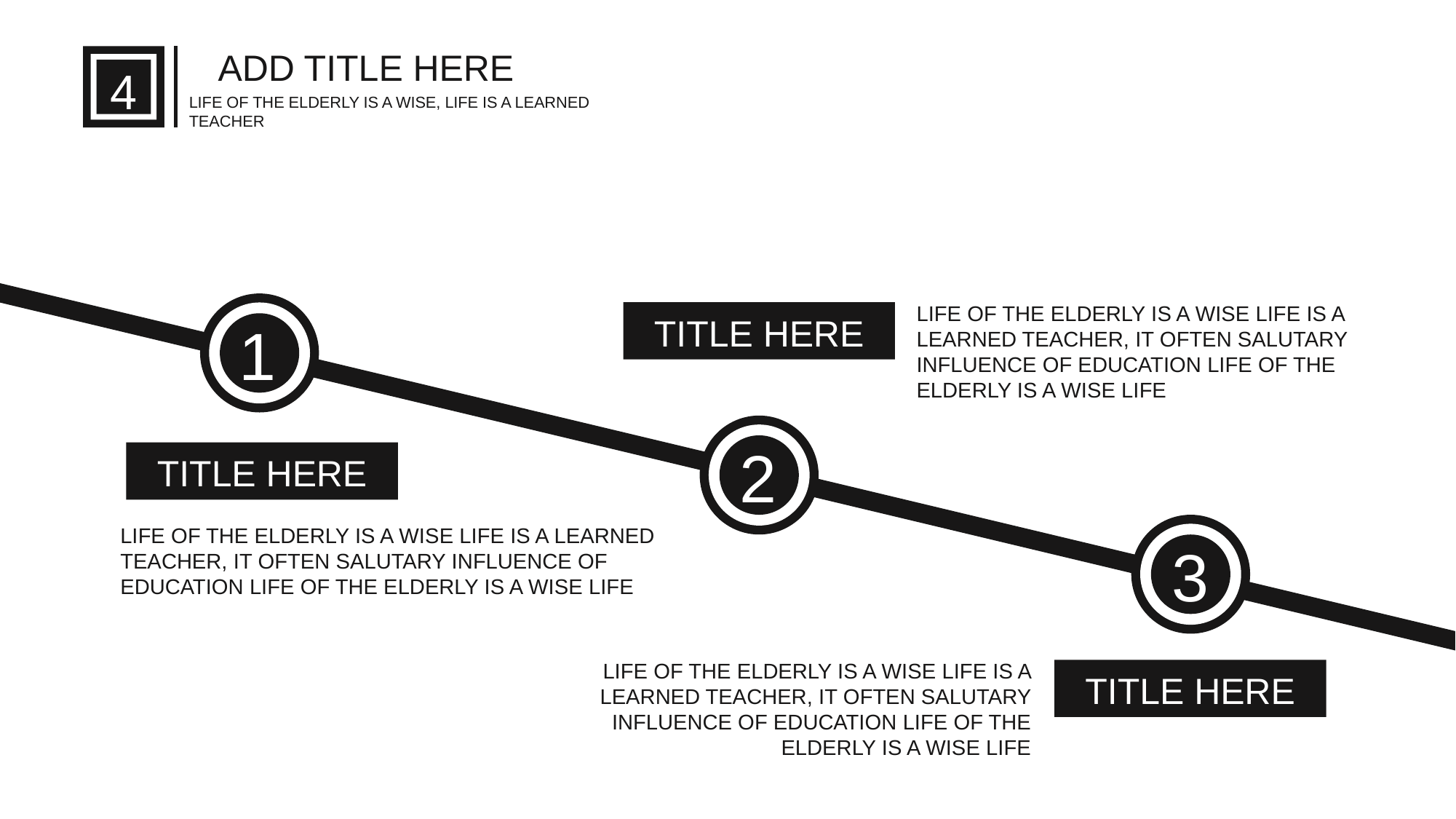

ADD TITLE HERE

4
LIFE OF THE ELDERLY IS A WISE, LIFE IS A LEARNED TEACHER

1
LIFE OF THE ELDERLY IS A WISE LIFE IS A LEARNED TEACHER, IT OFTEN SALUTARY INFLUENCE OF EDUCATION LIFE OF THE ELDERLY IS A WISE LIFE

TITLE HERE

2

TITLE HERE
LIFE OF THE ELDERLY IS A WISE LIFE IS A LEARNED TEACHER, IT OFTEN SALUTARY INFLUENCE OF EDUCATION LIFE OF THE ELDERLY IS A WISE LIFE

3
LIFE OF THE ELDERLY IS A WISE LIFE IS A LEARNED TEACHER, IT OFTEN SALUTARY INFLUENCE OF EDUCATION LIFE OF THE ELDERLY IS A WISE LIFE

TITLE HERE